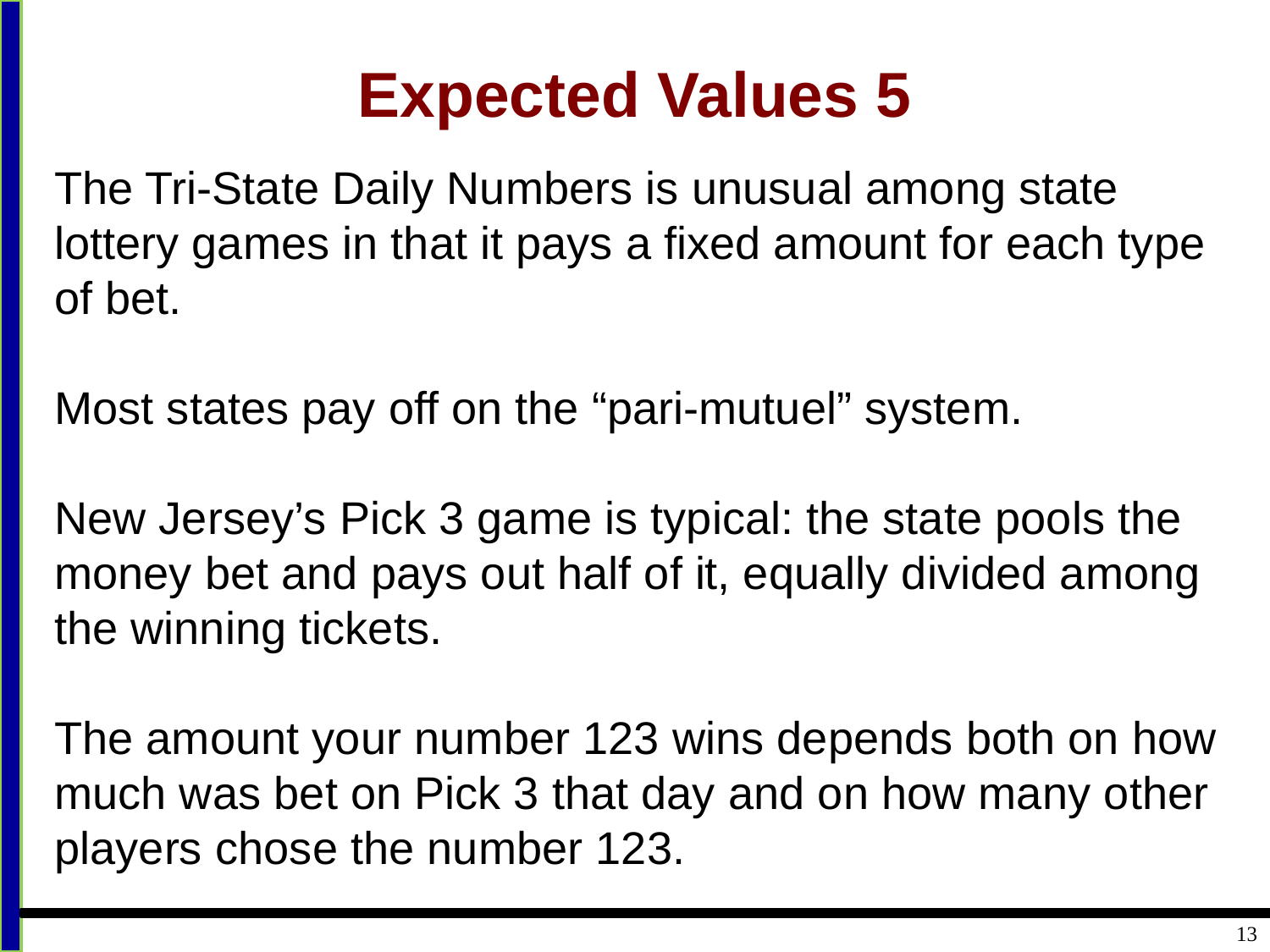

# Expected Values 5
The Tri-State Daily Numbers is unusual among state lottery games in that it pays a fixed amount for each type of bet.

Most states pay off on the “pari-mutuel” system.

New Jersey’s Pick 3 game is typical: the state pools the money bet and pays out half of it, equally divided among the winning tickets.

The amount your number 123 wins depends both on how much was bet on Pick 3 that day and on how many other players chose the number 123.